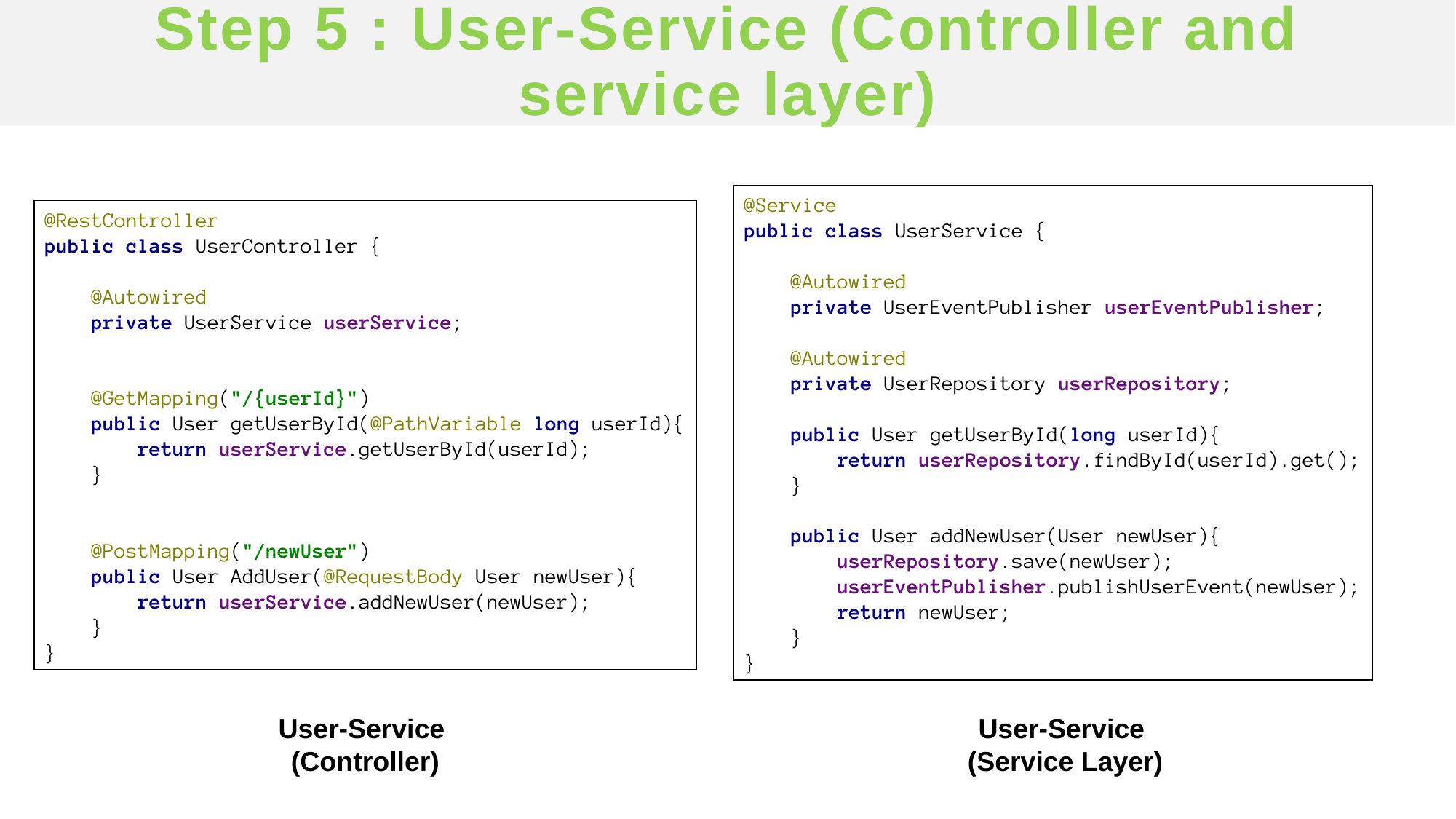

# Step 5 : User-Service (Controller and service layer)
@Service
public class UserService {
    @Autowired
    private UserEventPublisher userEventPublisher;
    @Autowired
    private UserRepository userRepository;
    public User getUserById(long userId){
        return userRepository.findById(userId).get();
    }
    public User addNewUser(User newUser){
        userRepository.save(newUser);
        userEventPublisher.publishUserEvent(newUser);
        return newUser;
    }
}
@RestController
public class UserController {
    @Autowired
    private UserService userService;
    @GetMapping("/{userId}")
    public User getUserById(@PathVariable long userId){
        return userService.getUserById(userId);
    }
    @PostMapping("/newUser")
    public User AddUser(@RequestBody User newUser){
        return userService.addNewUser(newUser);
    }
}
User-Service  (Controller)
User-Service  (Service Layer)